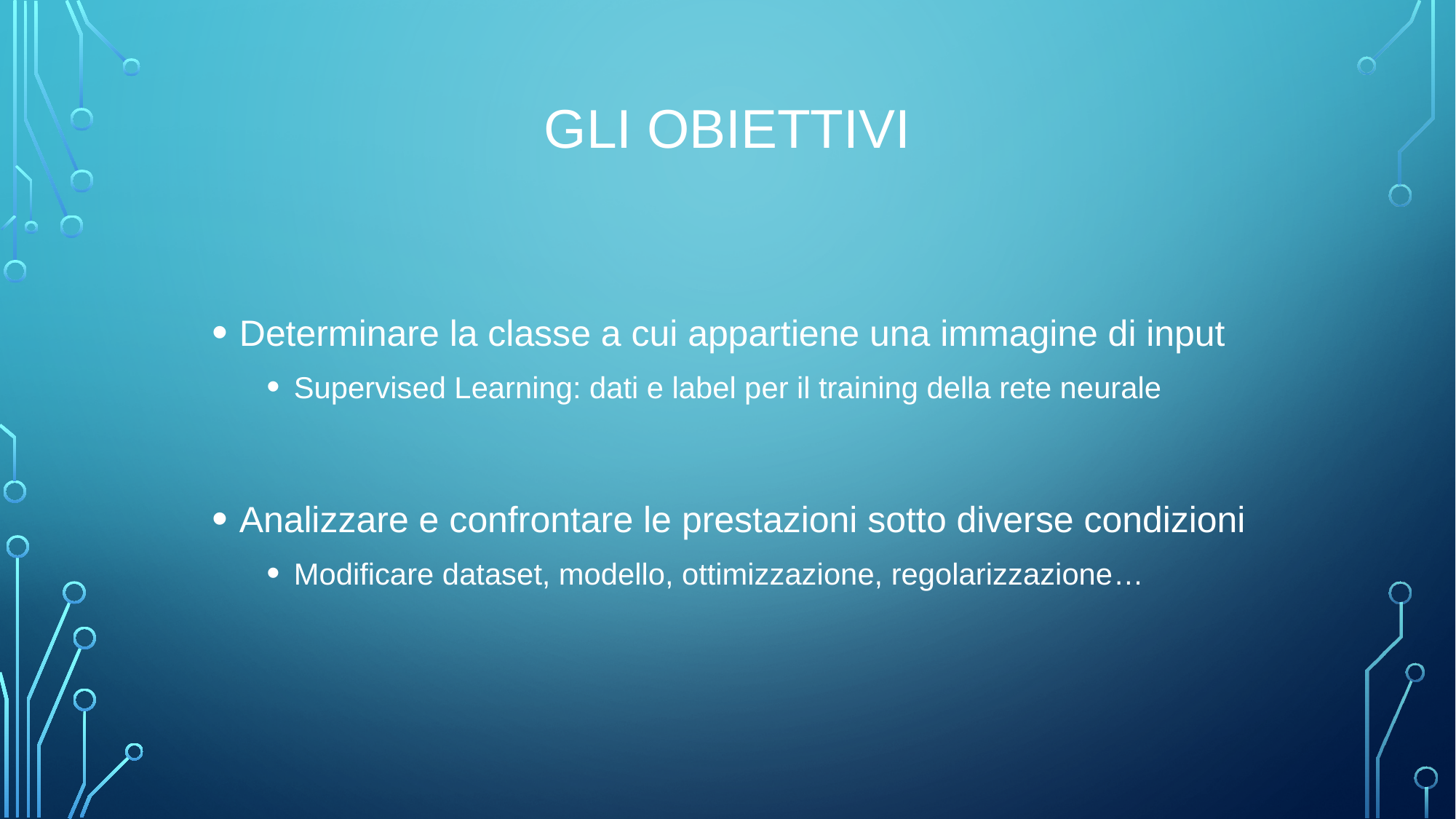

# Gli obiettivi
Determinare la classe a cui appartiene una immagine di input
Supervised Learning: dati e label per il training della rete neurale

Analizzare e confrontare le prestazioni sotto diverse condizioni
Modificare dataset, modello, ottimizzazione, regolarizzazione…